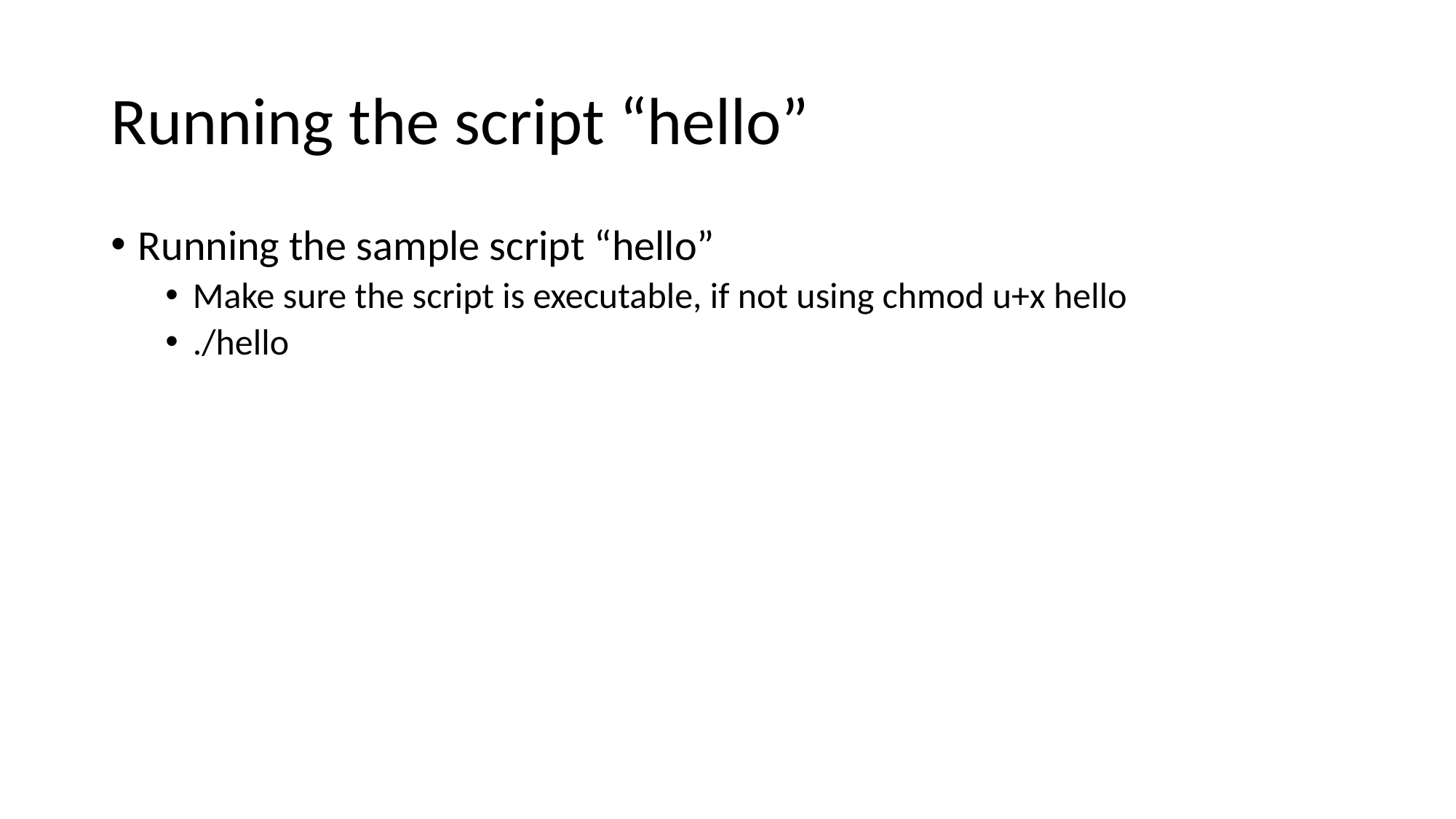

# Running the script “hello”
Running the sample script “hello”
Make sure the script is executable, if not using chmod u+x hello
./hello